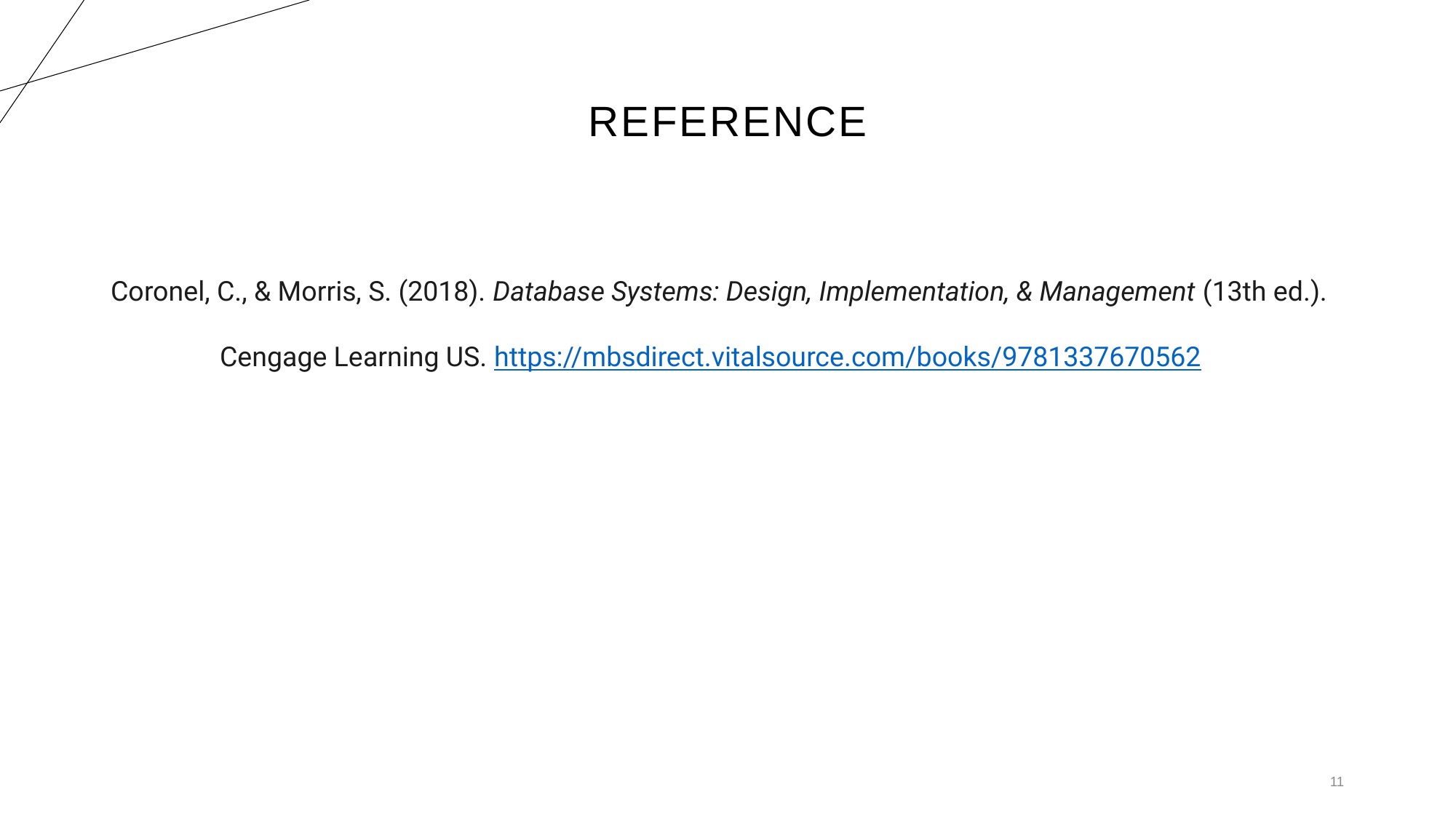

# reference
Coronel, C., & Morris, S. (2018). Database Systems: Design, Implementation, & Management (13th ed.). 	Cengage Learning US. https://mbsdirect.vitalsource.com/books/9781337670562
11